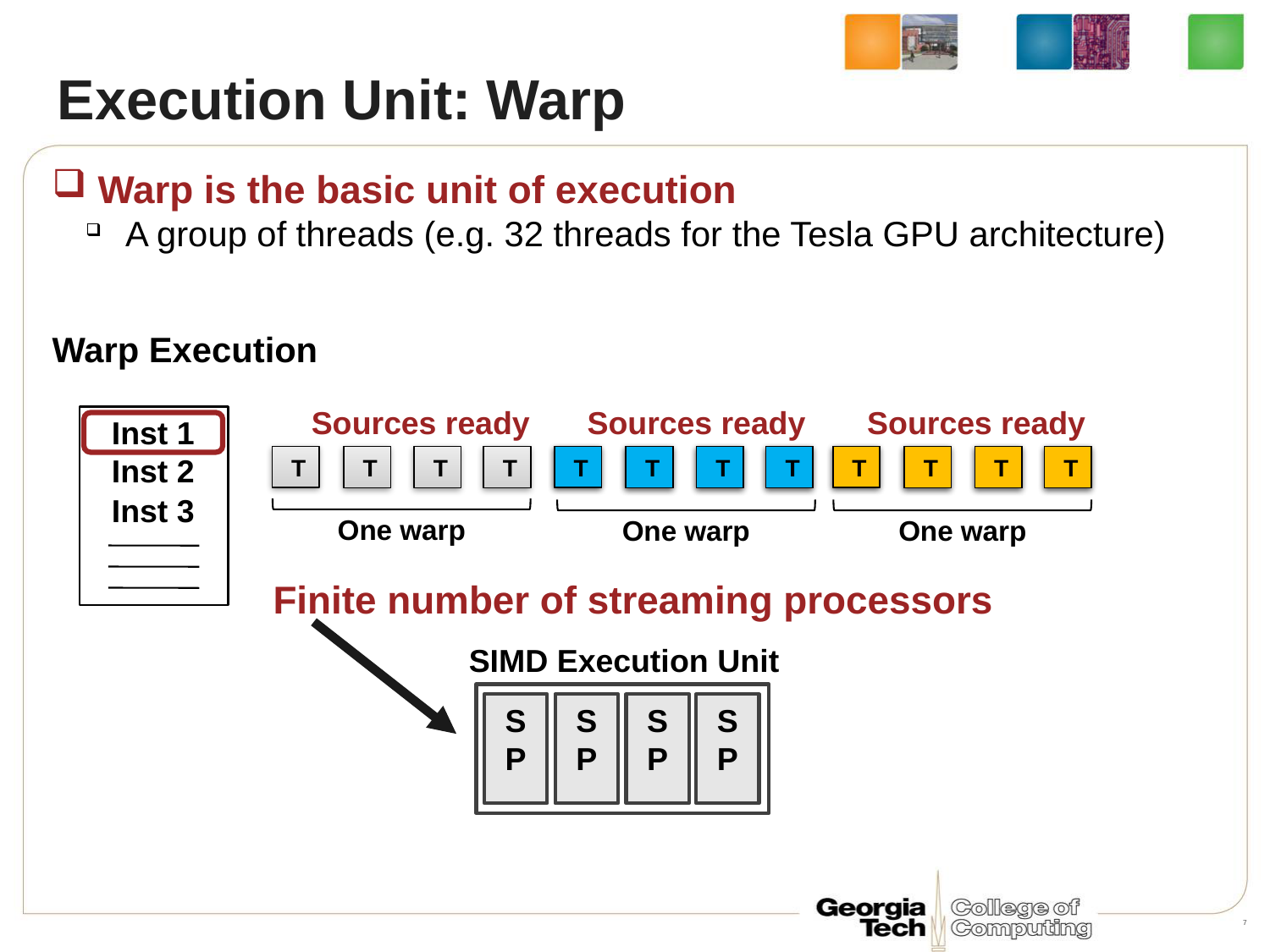

# Execution Unit: Warp
 Warp is the basic unit of execution
 A group of threads (e.g. 32 threads for the Tesla GPU architecture)
Warp Execution
Sources ready
Sources ready
Sources ready

Inst 1
Inst 2
Inst 3

 T
 T
 T
 T
 T
 T
 T
 T
 T
 T
 T
 T
 T
 T
 T
 T
 T
 T
 T
 T

One warp

One warp

One warp
Finite number of streaming processors
SIMD Execution Unit

SP
SP
SP
SP
7